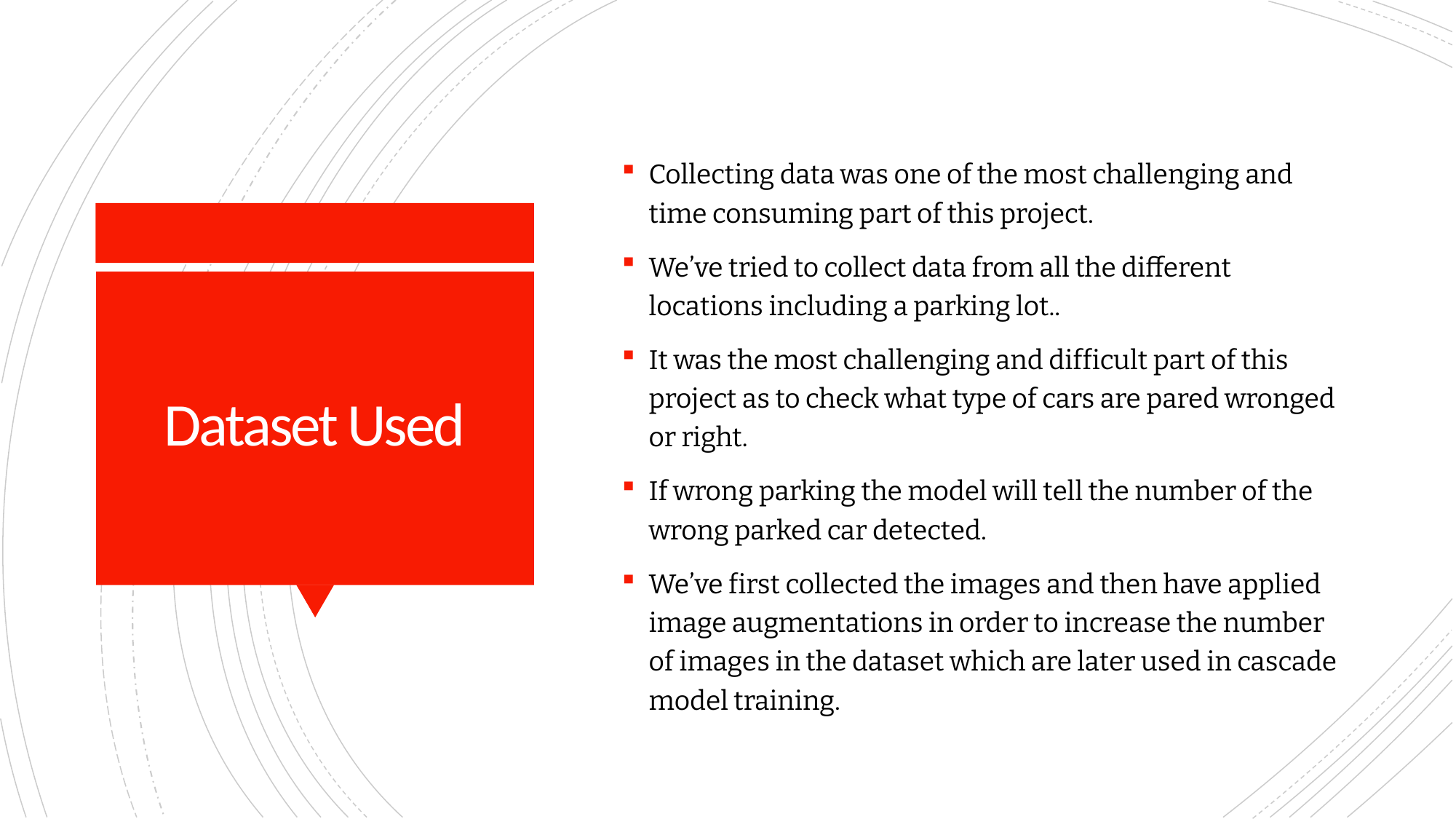

Collecting data was one of the most challenging and time consuming part of this project.
We’ve tried to collect data from all the different locations including a parking lot..
It was the most challenging and difficult part of this project as to check what type of cars are pared wronged or right.
If wrong parking the model will tell the number of the wrong parked car detected.
We’ve first collected the images and then have applied image augmentations in order to increase the number of images in the dataset which are later used in cascade model training.
# Dataset Used